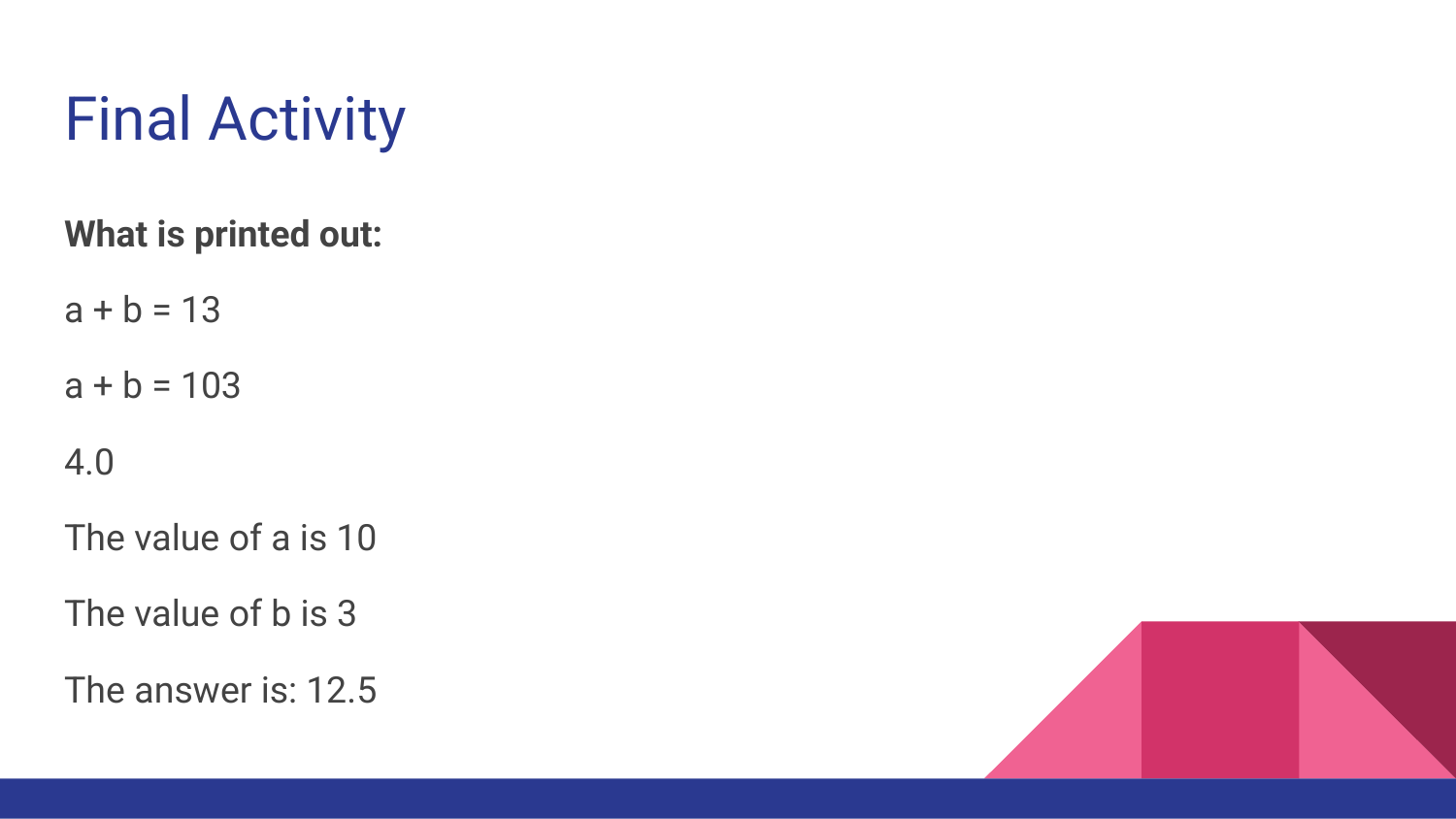

# Final Activity
What is printed out:
a + b = 13
a + b = 103
4.0
The value of a is 10
The value of b is 3
The answer is: 12.5